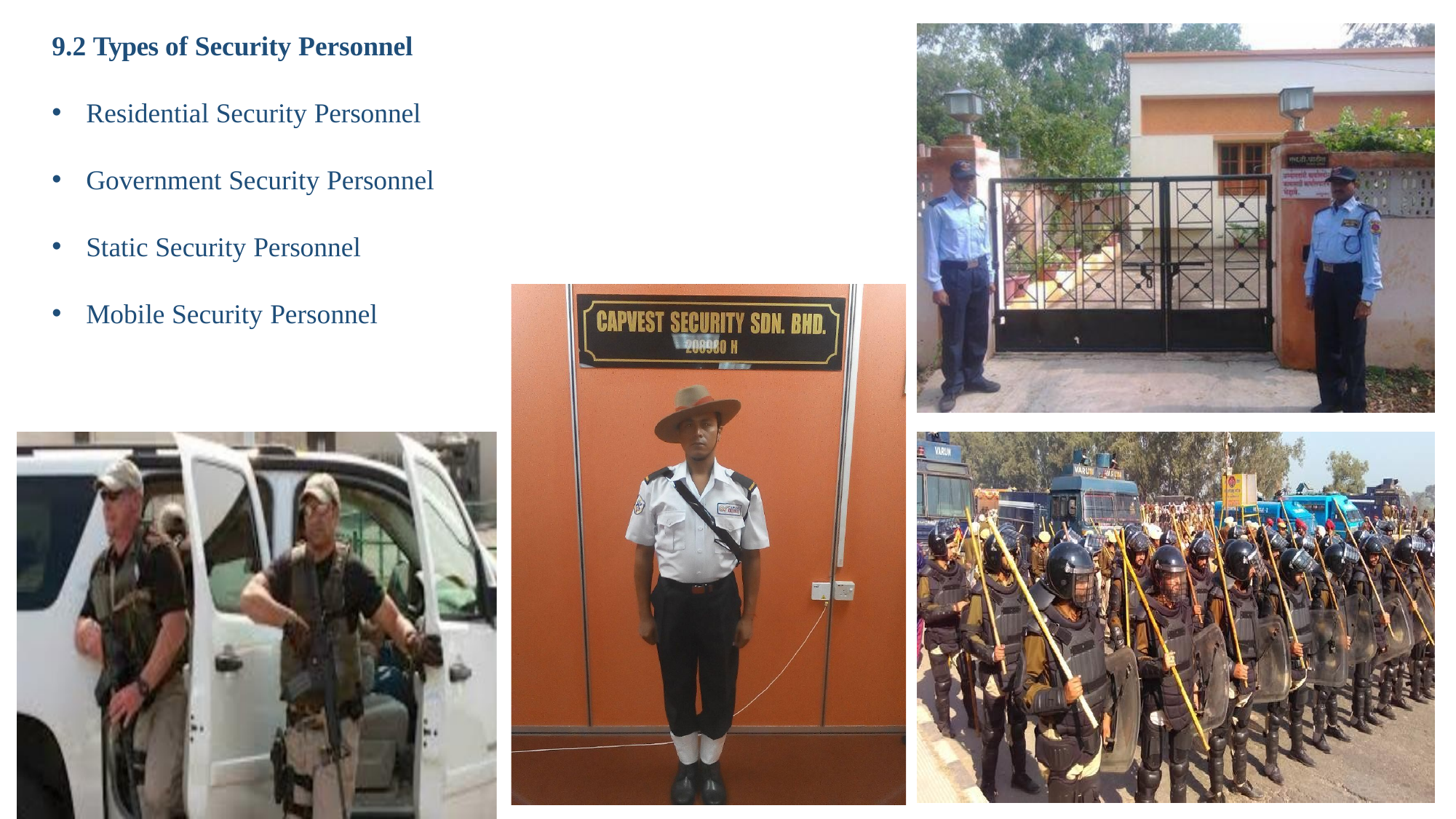

9.2 Types of Security Personnel

Residential Security Personnel

Government Security Personnel

Static Security Personnel

Mobile Security Personnel